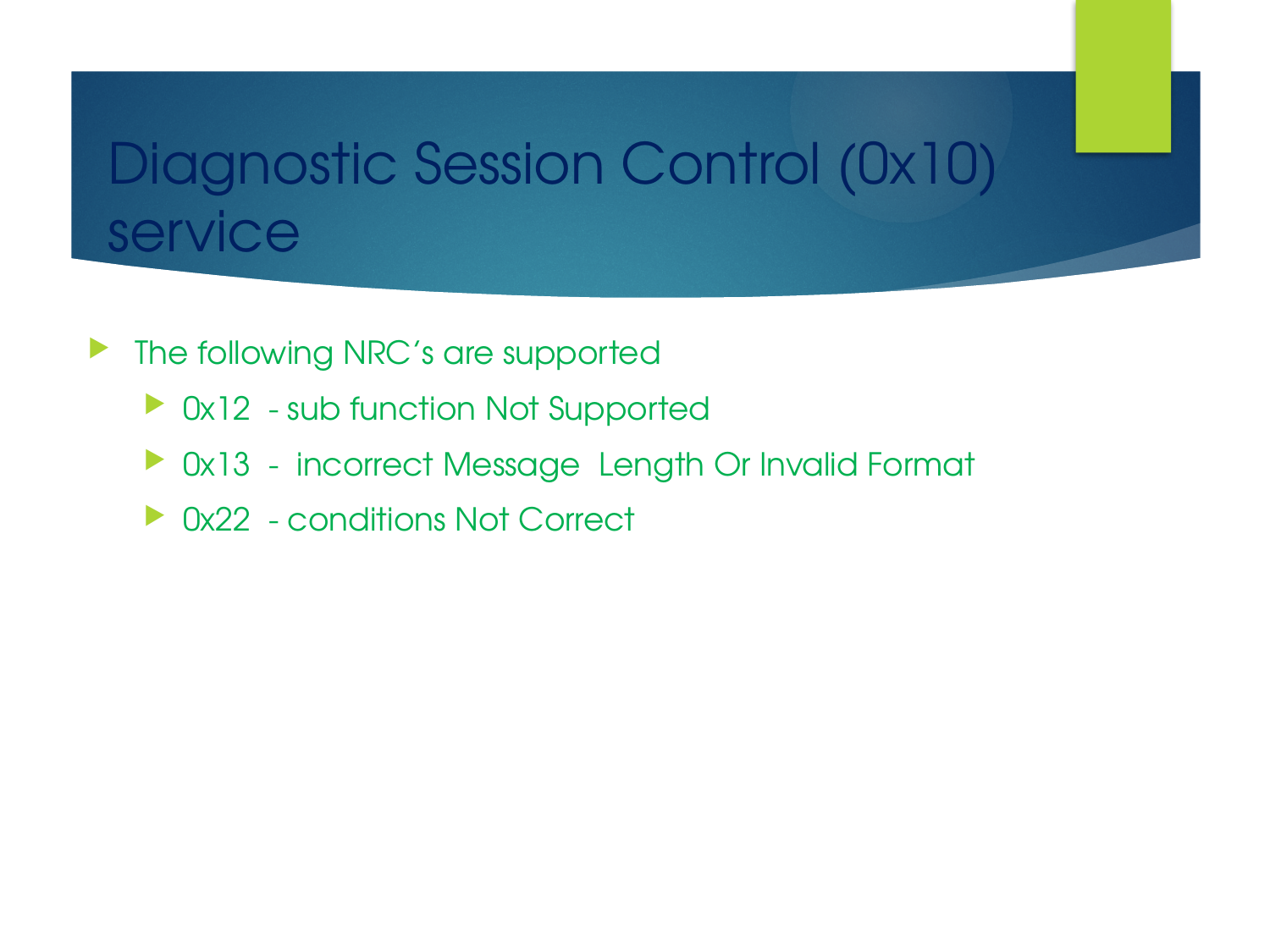

# Diagnostic Session Control (0x10) service
The following NRC’s are supported
0x12  - sub function Not Supported
0x13  -  incorrect Message  Length Or Invalid Format
0x22  - conditions Not Correct